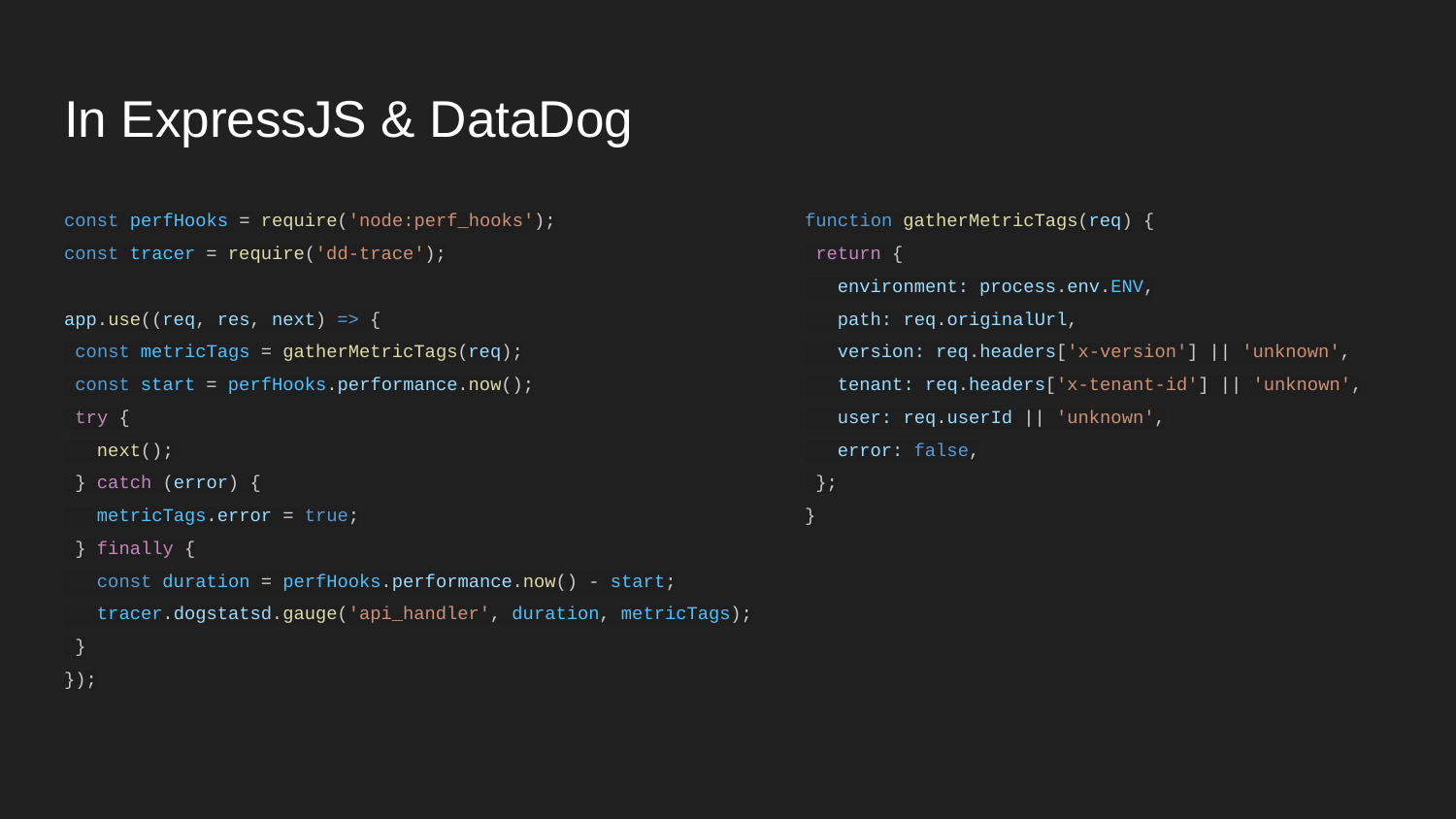

# In ExpressJS & DataDog
const perfHooks = require('node:perf_hooks');
const tracer = require('dd-trace');

app.use((req, res, next) => {
 const metricTags = gatherMetricTags(req);
 const start = perfHooks.performance.now();
 try {
   next();
 } catch (error) {
   metricTags.error = true;
 } finally {
   const duration = perfHooks.performance.now() - start;
   tracer.dogstatsd.gauge('api_handler', duration, metricTags);
 }
});
function gatherMetricTags(req) {
 return {
   environment: process.env.ENV,
   path: req.originalUrl,
   version: req.headers['x-version'] || 'unknown',
   tenant: req.headers['x-tenant-id'] || 'unknown',
   user: req.userId || 'unknown',
   error: false,
 };
}